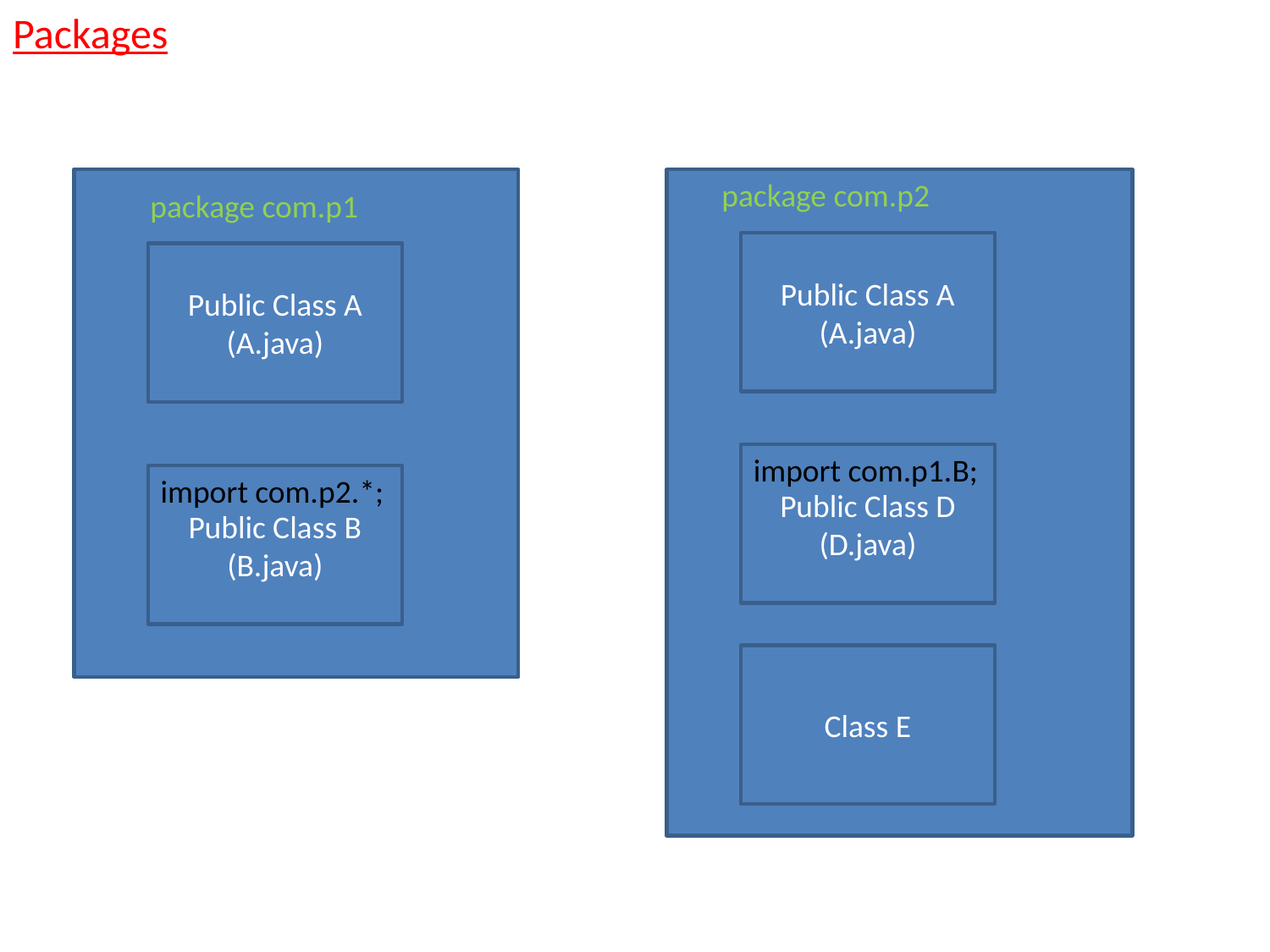

Packages

package com.p2
package com.p1
Public Class A
(A.java)
Public Class A
(A.java)
Public Class D
(D.java)
import com.p1.B;
Public Class B
(B.java)
import com.p2.*;
Class E